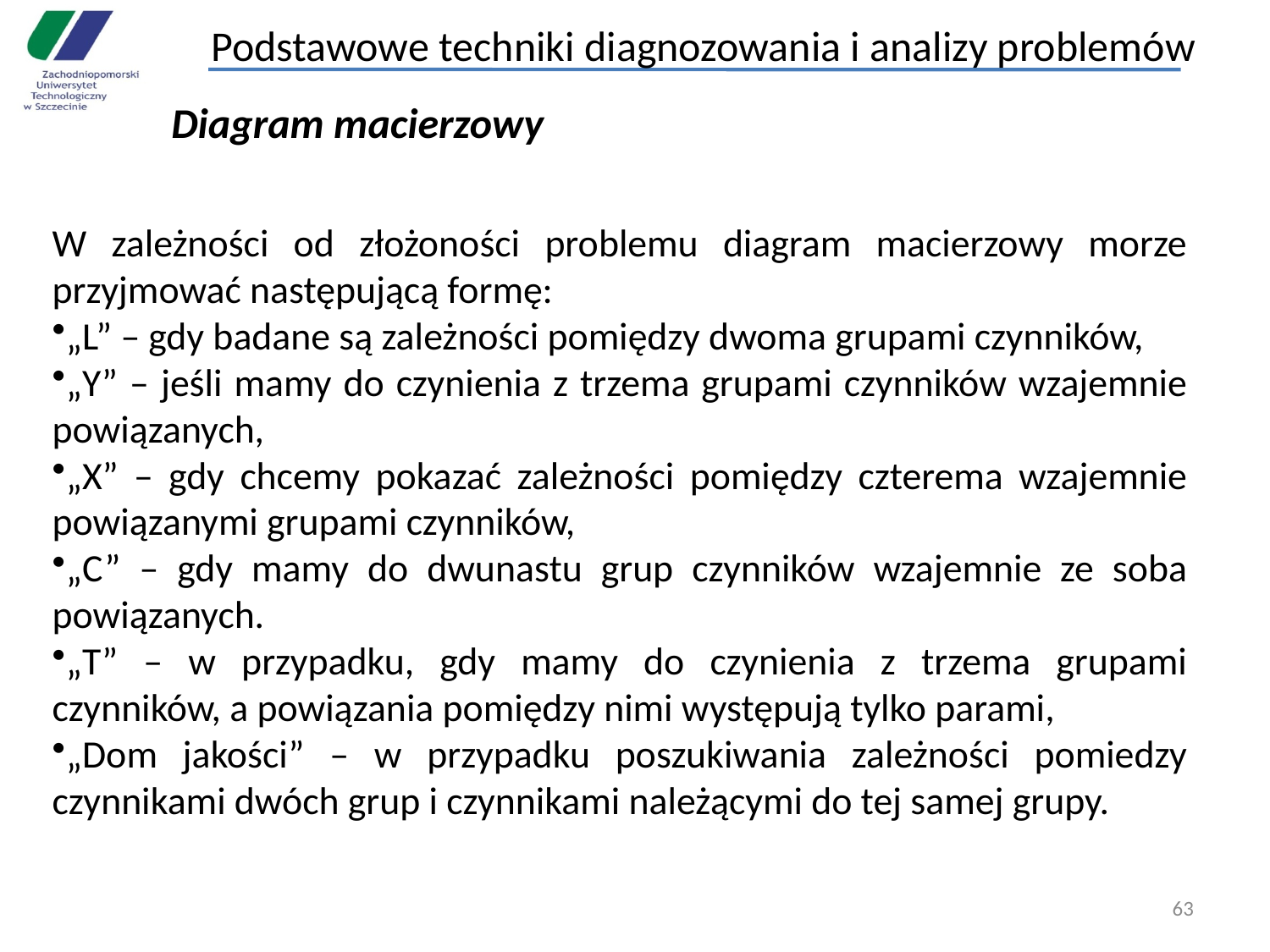

Podstawowe techniki diagnozowania i analizy problemów
#
Diagram macierzowy
W zależności od złożoności problemu diagram macierzowy morze przyjmować następującą formę:
„L” – gdy badane są zależności pomiędzy dwoma grupami czynników,
„Y” – jeśli mamy do czynienia z trzema grupami czynników wzajemnie powiązanych,
„X” – gdy chcemy pokazać zależności pomiędzy czterema wzajemnie powiązanymi grupami czynników,
„C” – gdy mamy do dwunastu grup czynników wzajemnie ze soba powiązanych.
„T” – w przypadku, gdy mamy do czynienia z trzema grupami czynników, a powiązania pomiędzy nimi występują tylko parami,
„Dom jakości” – w przypadku poszukiwania zależności pomiedzy czynnikami dwóch grup i czynnikami należącymi do tej samej grupy.
63